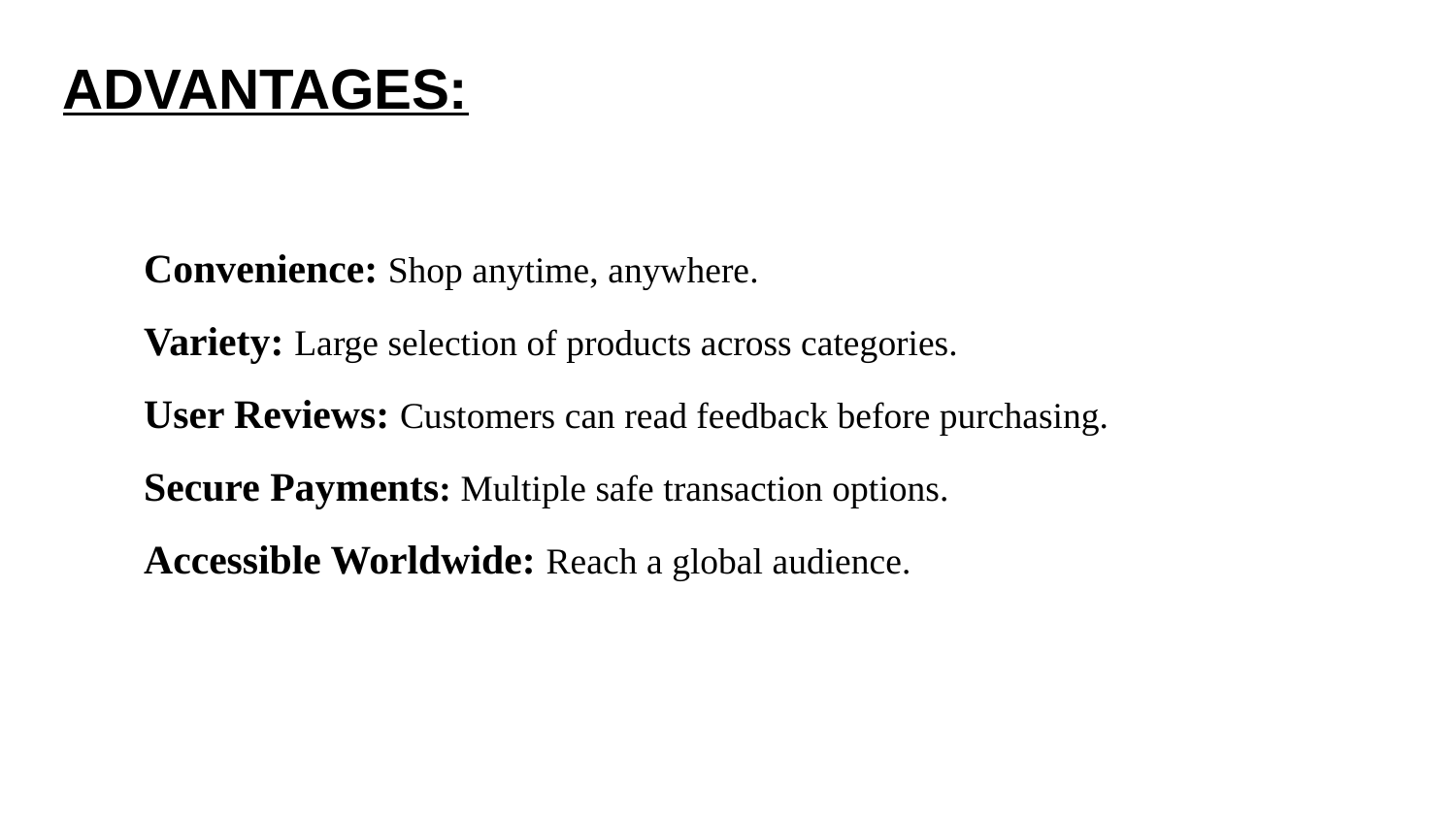

# ADVANTAGES:
Convenience: Shop anytime, anywhere.
Variety: Large selection of products across categories.
User Reviews: Customers can read feedback before purchasing.
Secure Payments: Multiple safe transaction options.
Accessible Worldwide: Reach a global audience.